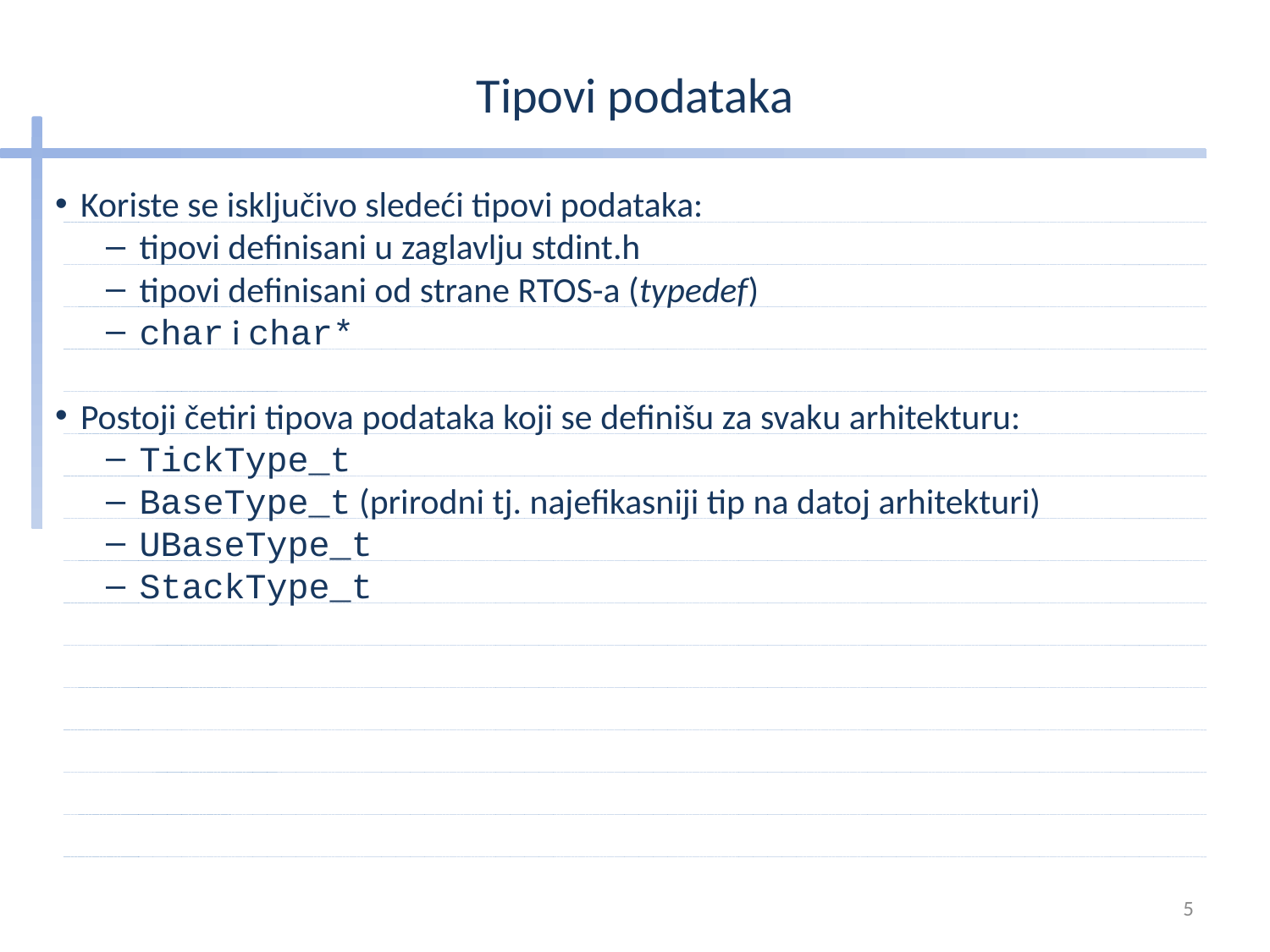

# Tipovi podataka
Koriste se isključivo sledeći tipovi podataka:
 tipovi definisani u zaglavlju stdint.h
 tipovi definisani od strane RTOS-a (typedef)
 char i char*

Postoji četiri tipova podataka koji se definišu za svaku arhitekturu:
 TickType_t
 BaseType_t (prirodni tj. najefikasniji tip na datoj arhitekturi)
 UBaseType_t
 StackType_t
5